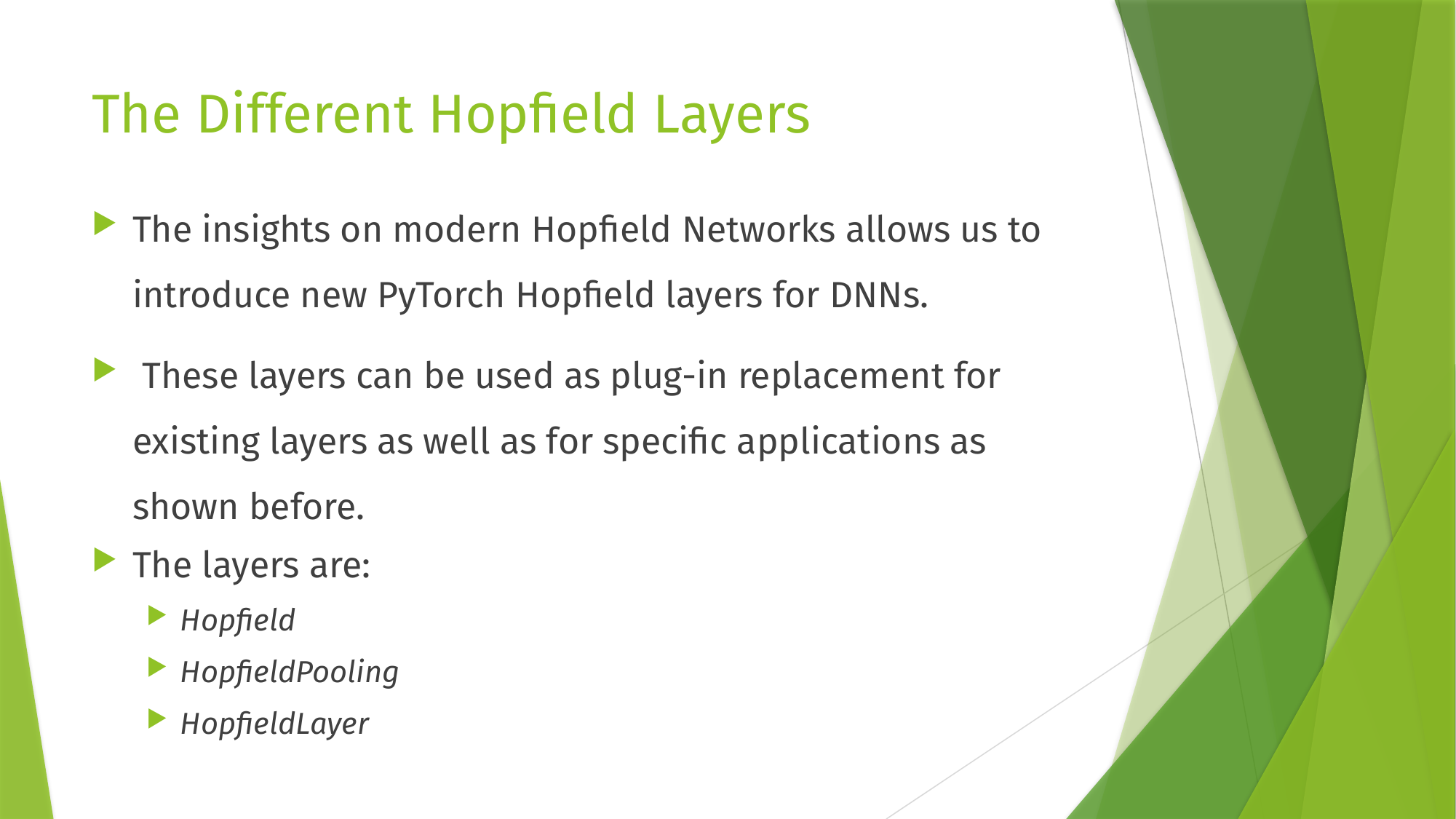

# The Different Hopfield Layers
The insights on modern Hopfield Networks allows us to introduce new PyTorch Hopfield layers for DNNs.
 These layers can be used as plug-in replacement for existing layers as well as for specific applications as shown before.
The layers are:
Hopfield
HopfieldPooling
HopfieldLayer